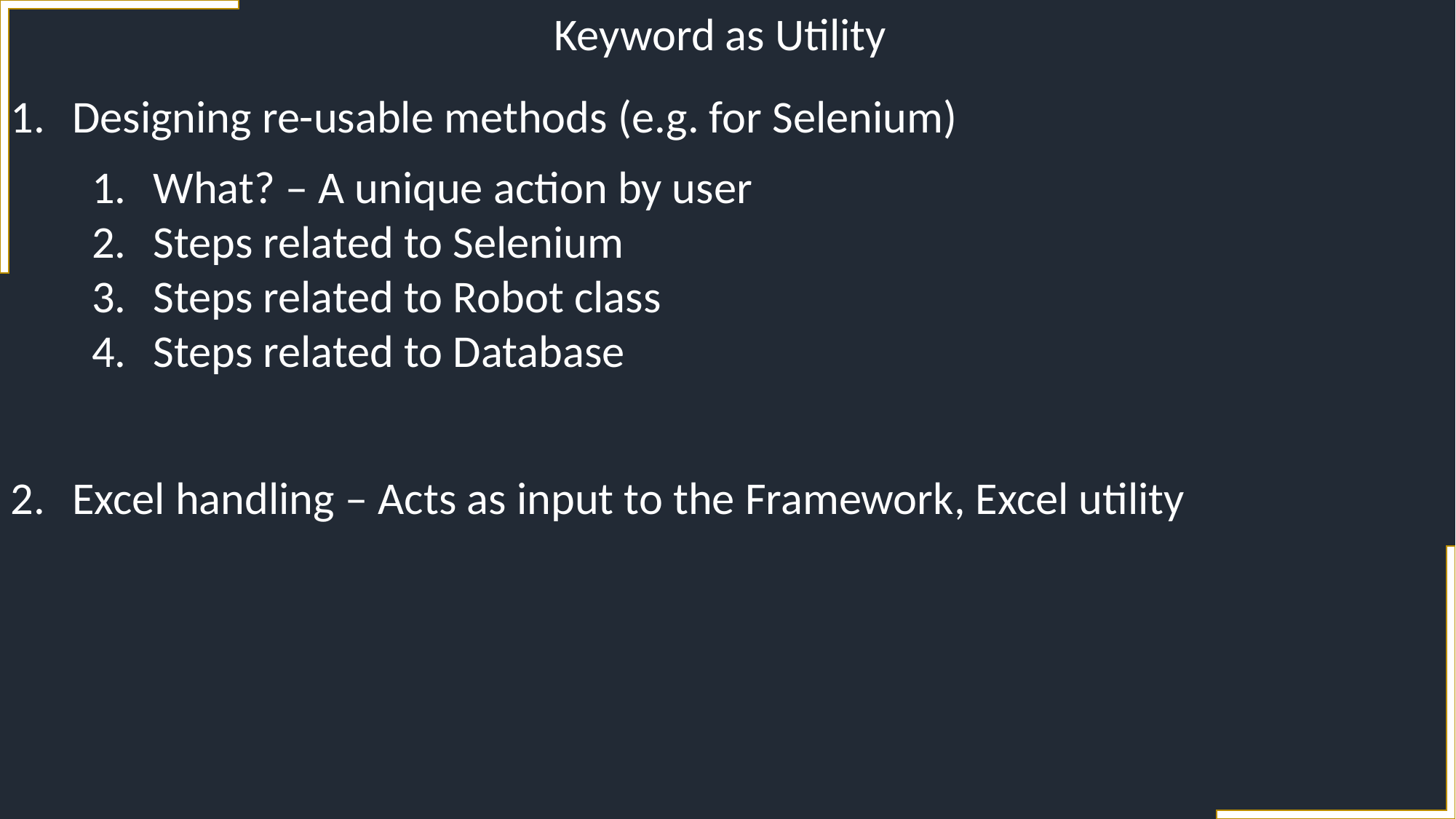

Keyword as Utility

Designing re-usable methods (e.g. for Selenium)

Excel handling – Acts as input to the Framework, Excel utility
What? – A unique action by user
Steps related to Selenium
Steps related to Robot class
Steps related to Database